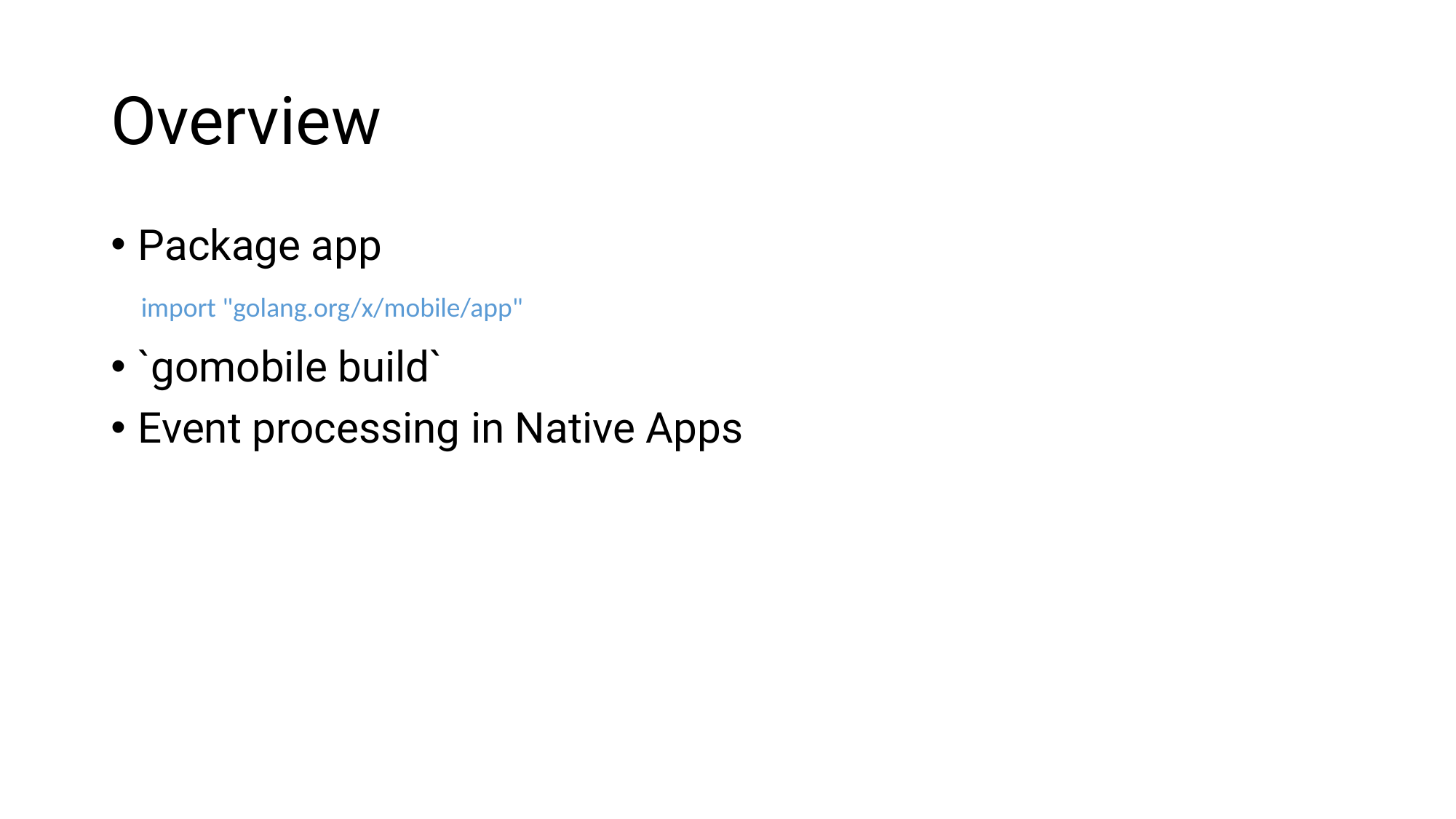

# Overview
Package app

`gomobile build`
Event processing in Native Apps
import "golang.org/x/mobile/app"